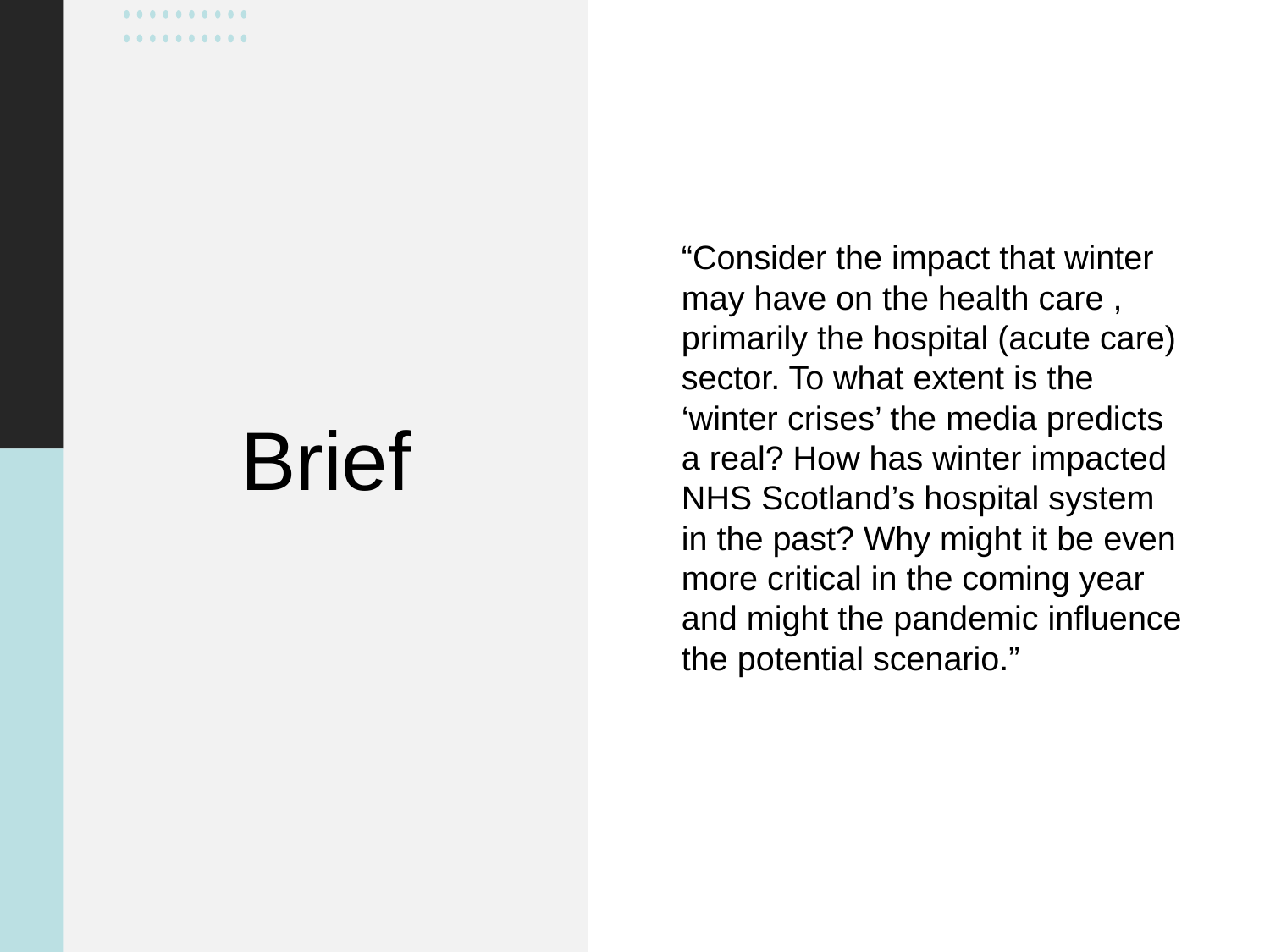

“Consider the impact that winter may have on the health care , primarily the hospital (acute care) sector. To what extent is the ‘winter crises’ the media predicts a real? How has winter impacted NHS Scotland’s hospital system in the past? Why might it be even more critical in the coming year and might the pandemic influence the potential scenario.”
# Brief